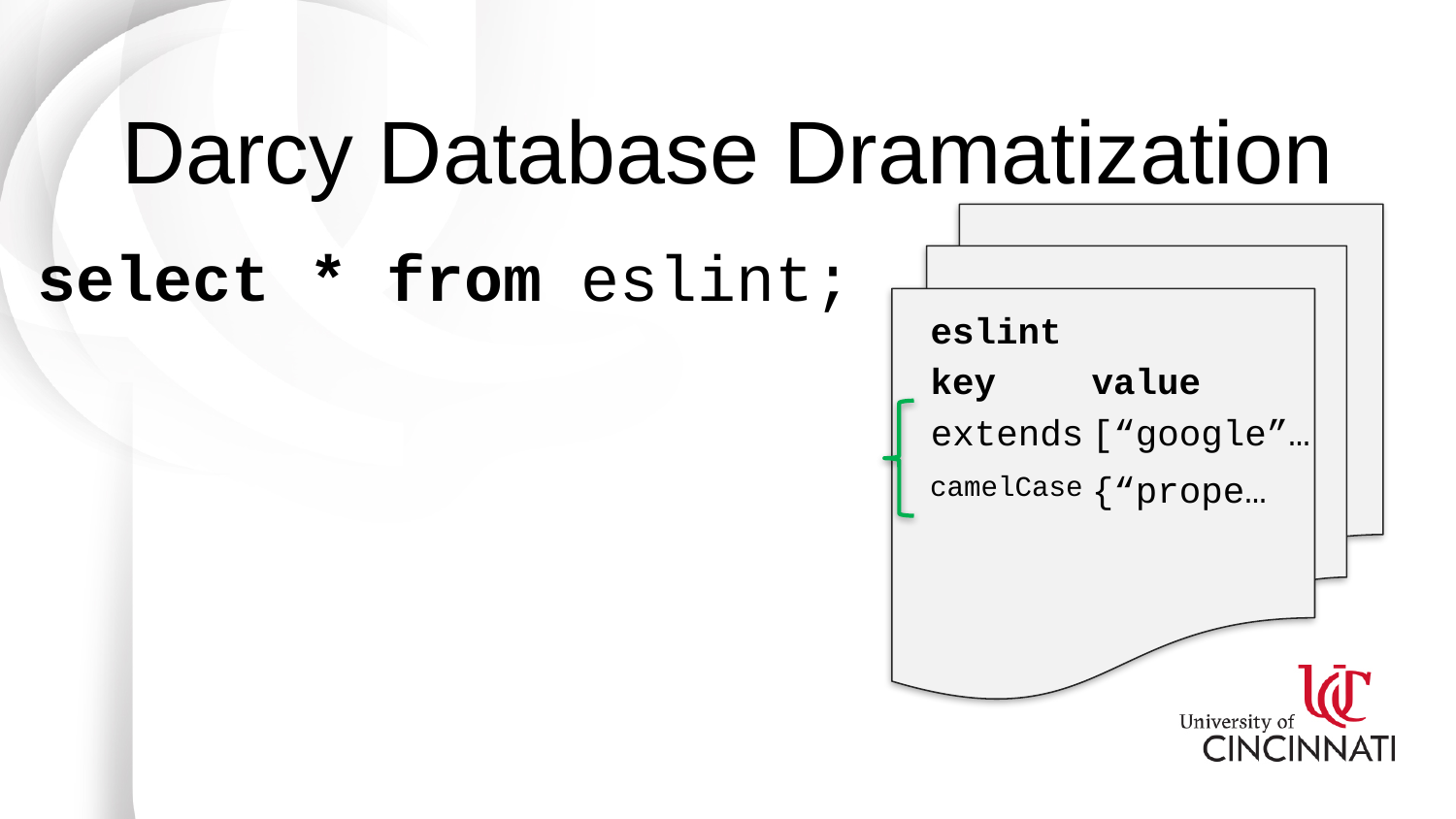

# Darcy Database Dramatization

select * from eslint;
eslint
key
value

extends
[“google”…
{“prope…
camelCase